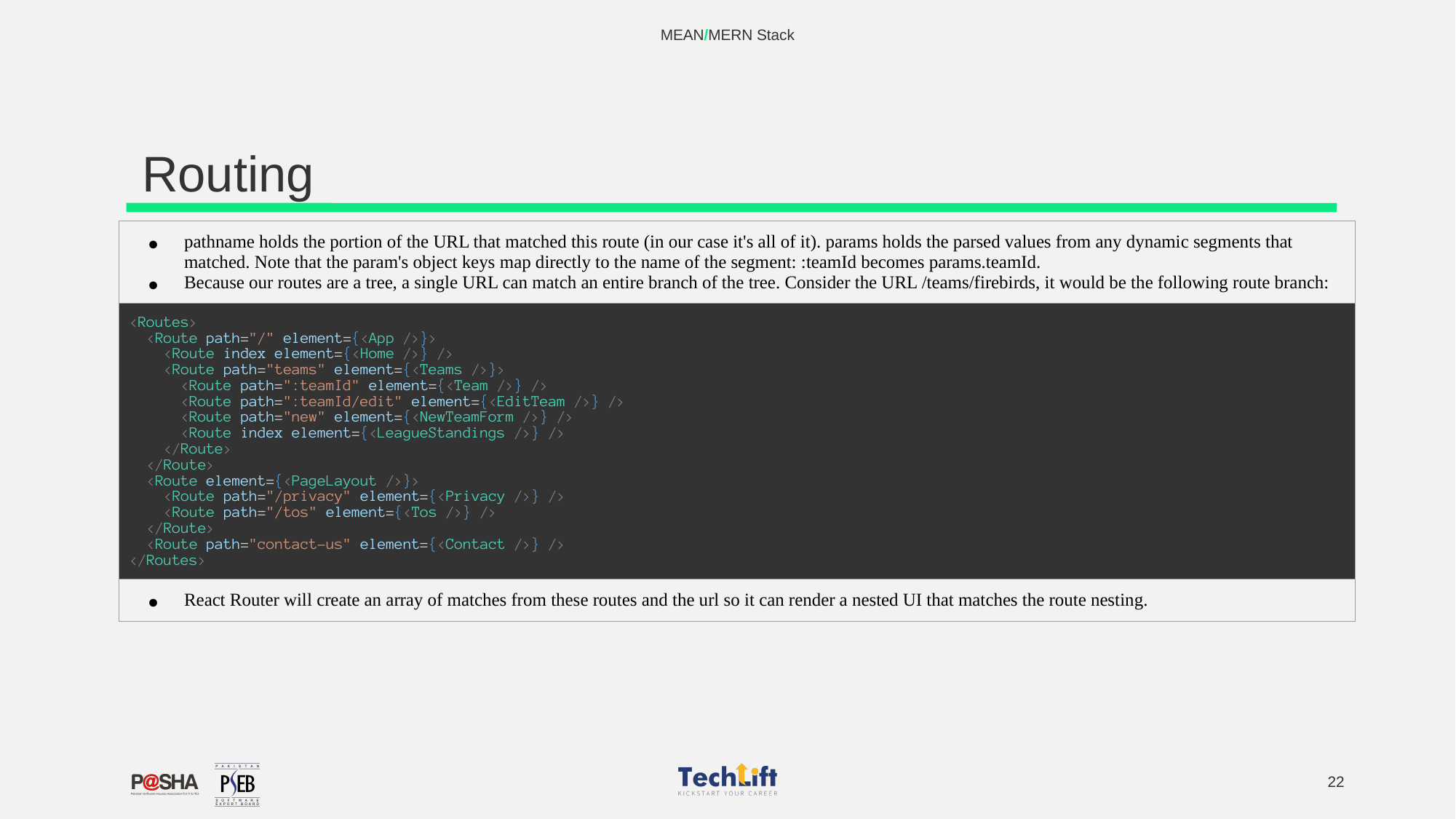

MEAN/MERN Stack
# Routing
| pathname holds the portion of the URL that matched this route (in our case it's all of it). params holds the parsed values from any dynamic segments that matched. Note that the param's object keys map directly to the name of the segment: :teamId becomes params.teamId. Because our routes are a tree, a single URL can match an entire branch of the tree. Consider the URL /teams/firebirds, it would be the following route branch: |
| --- |
| <Routes>   <Route path="/" element={<App />}>     <Route index element={<Home />} />     <Route path="teams" element={<Teams />}>       <Route path=":teamId" element={<Team />} />       <Route path=":teamId/edit" element={<EditTeam />} />       <Route path="new" element={<NewTeamForm />} />       <Route index element={<LeagueStandings />} />     </Route>   </Route>   <Route element={<PageLayout />}>     <Route path="/privacy" element={<Privacy />} />     <Route path="/tos" element={<Tos />} />   </Route>   <Route path="contact-us" element={<Contact />} /> </Routes> |
| React Router will create an array of matches from these routes and the url so it can render a nested UI that matches the route nesting. |
22